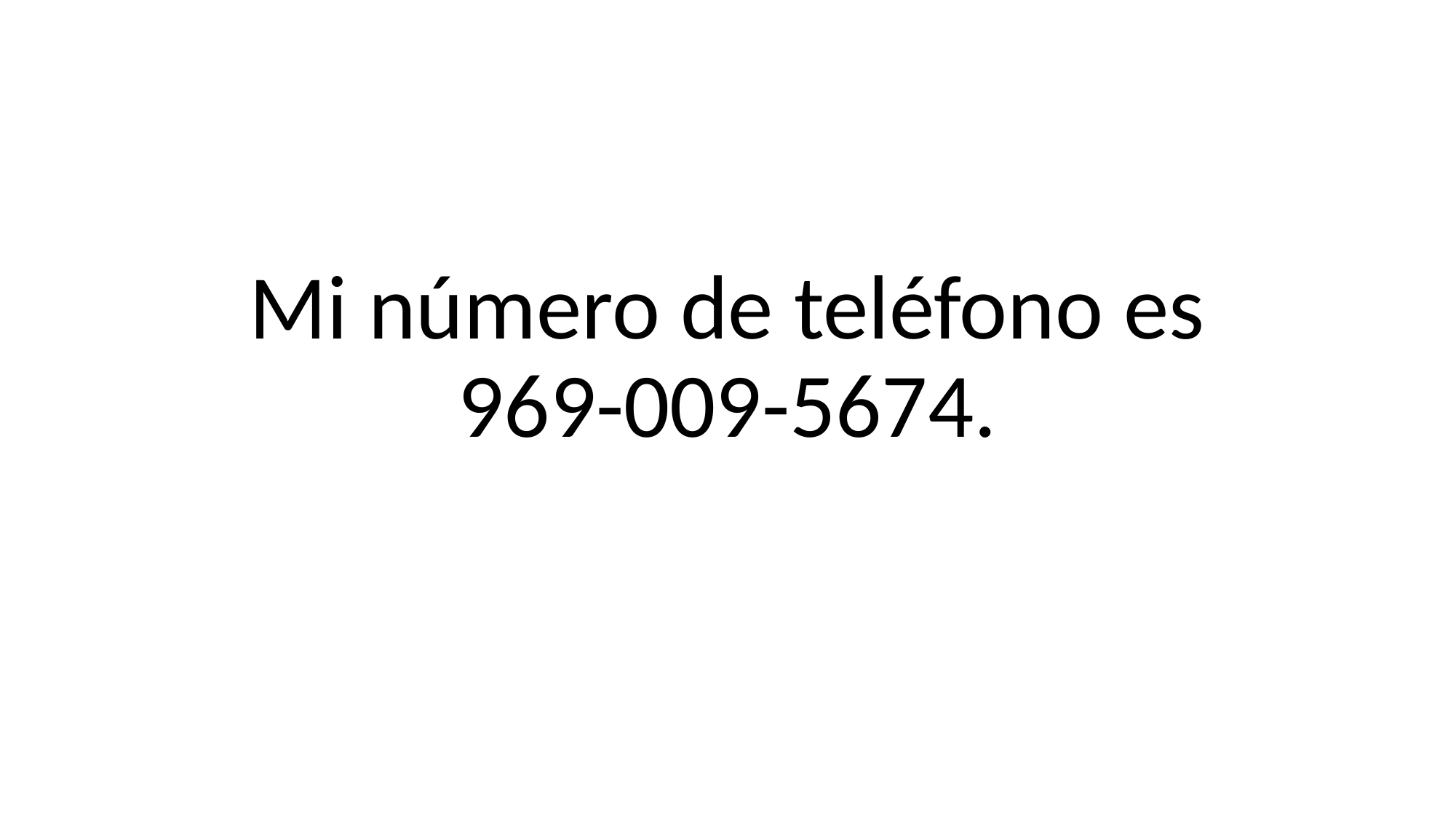

# Mi número de teléfono es 969-009-5674.